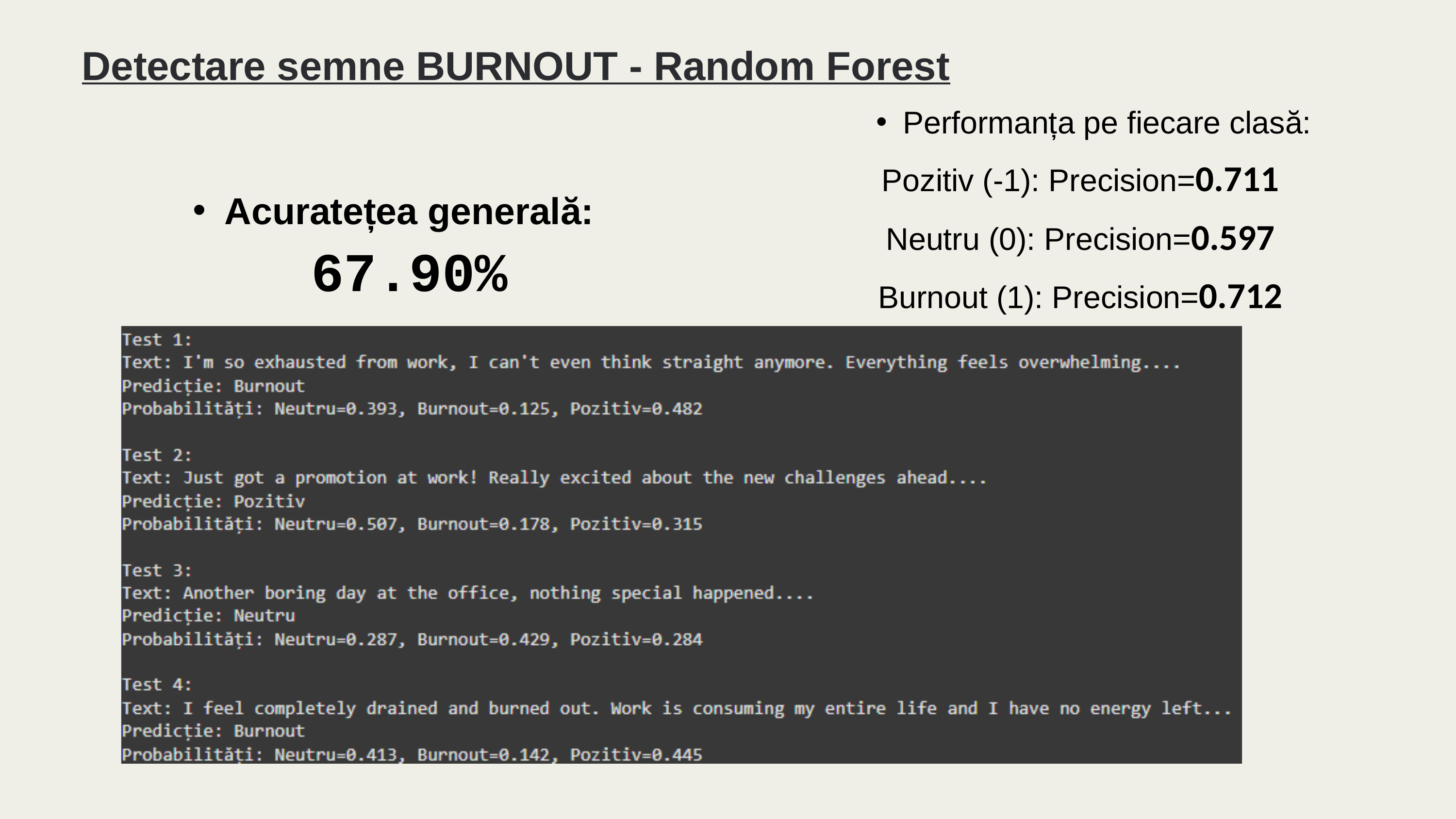

Detectare semne BURNOUT - Random Forest
Performanța pe fiecare clasă:
Pozitiv (-1): Precision=0.711
Neutru (0): Precision=0.597
Burnout (1): Precision=0.712
Acuratețea generală: 67.90%